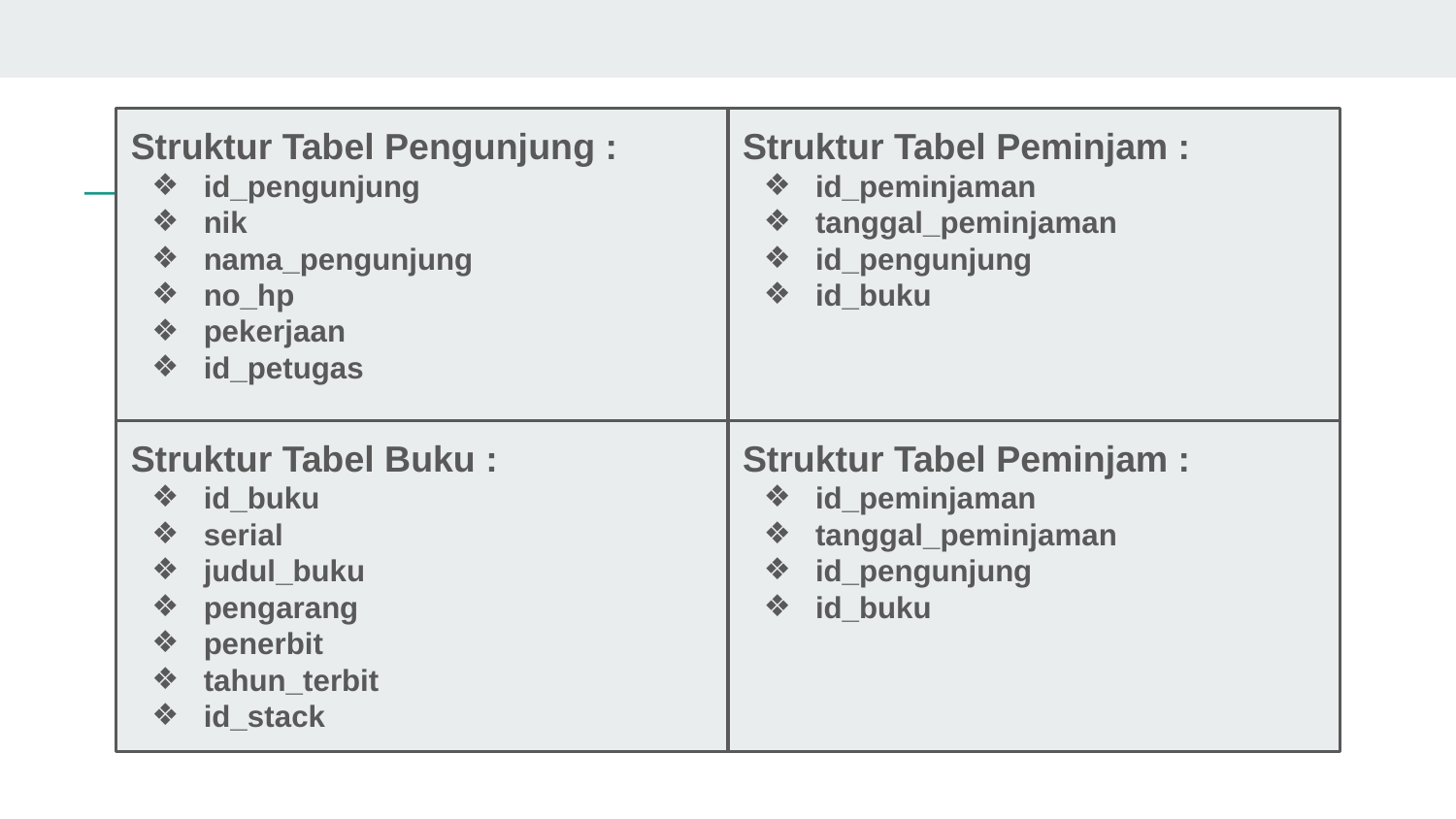

# Struktur Tabel Pengunjung :
id_pengunjung
nik
nama_pengunjung
no_hp
pekerjaan
id_petugas
Struktur Tabel Peminjam :
id_peminjaman
tanggal_peminjaman
id_pengunjung
id_buku
Struktur Tabel Buku :
id_buku
serial
judul_buku
pengarang
penerbit
tahun_terbit
id_stack
Struktur Tabel Peminjam :
id_peminjaman
tanggal_peminjaman
id_pengunjung
id_buku